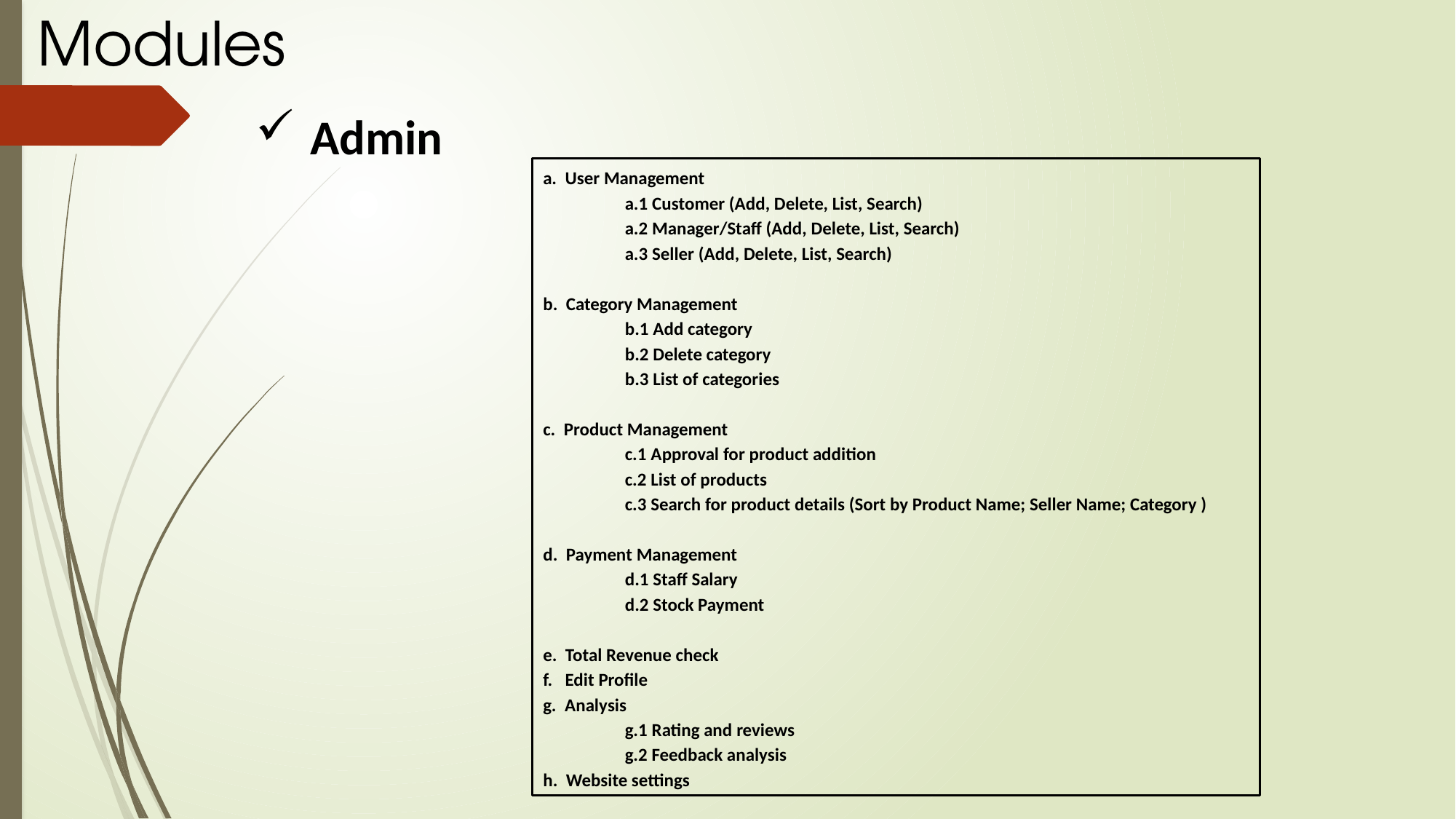

Modules
Admin
a.  User Management
a.1 Customer (Add, Delete, List, Search)
a.2 Manager/Staff (Add, Delete, List, Search)
a.3 Seller (Add, Delete, List, Search)

b.  Category Management
b.1 Add category
b.2 Delete category
b.3 List of categories

c.  Product Management
c.1 Approval for product addition
c.2 List of products
c.3 Search for product details (Sort by Product Name; Seller Name; Category )

d.  Payment Management
d.1 Staff Salary
d.2 Stock Payment

e.  Total Revenue check
f.   Edit Profile
g.  Analysis
g.1 Rating and reviews
g.2 Feedback analysis
h.  Website settings